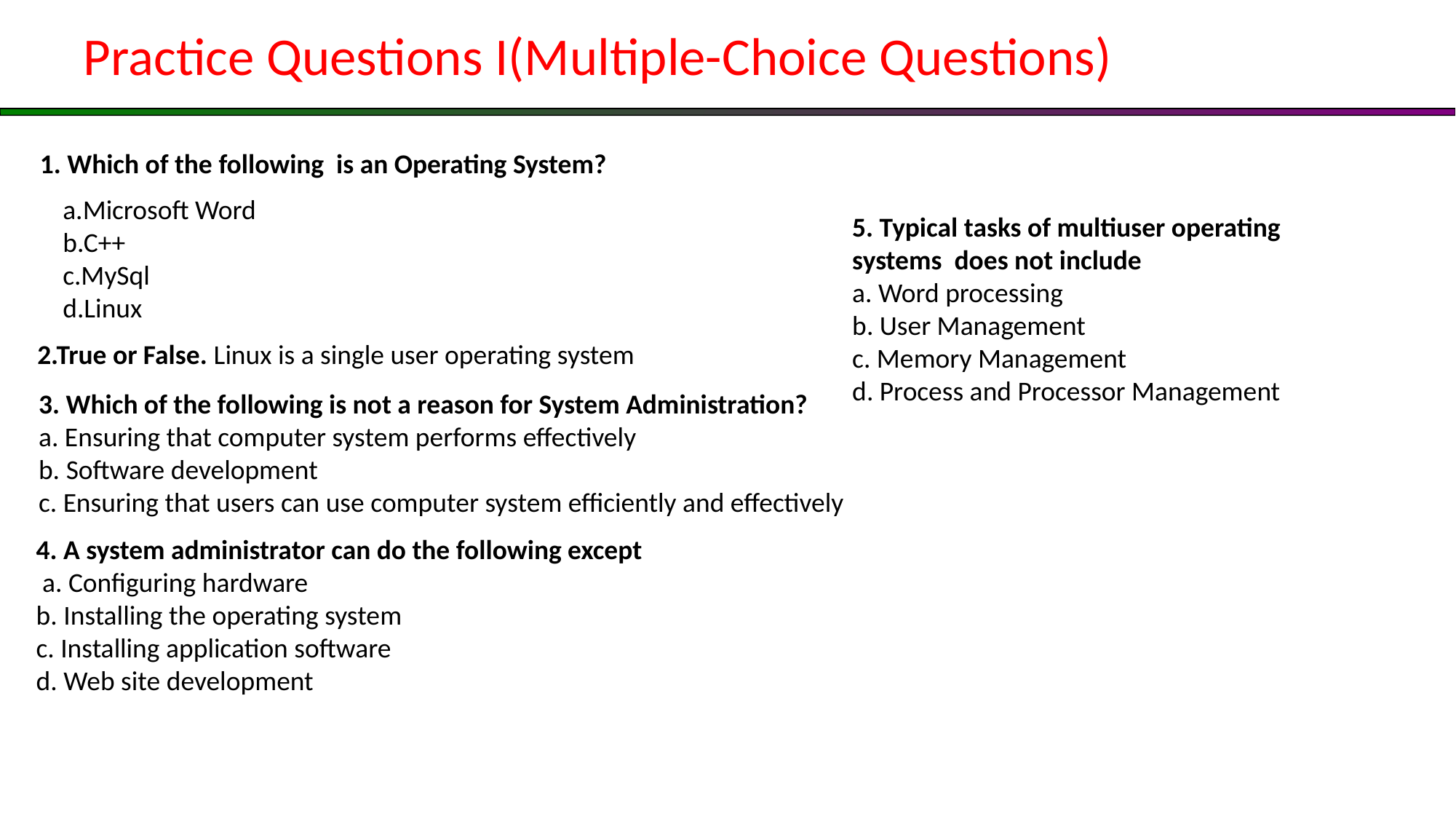

# Practice Questions I(Multiple-Choice Questions)

1. Which of the following  is an Operating System?
a.Microsoft Word
b.C++
c.MySql
d.Linux
5. Typical tasks of multiuser operating systems  does not include
a. Word processing
b. User Management
c. Memory Management
d. Process and Processor Management

2.True or False. Linux is a single user operating system
3. Which of the following is not a reason for System Administration?
a. Ensuring that computer system performs effectively
b. Software development
c. Ensuring that users can use computer system efficiently and effectively
4. A system administrator can do the following except
 a. Configuring hardware
b. Installing the operating system
c. Installing application software
d. Web site development